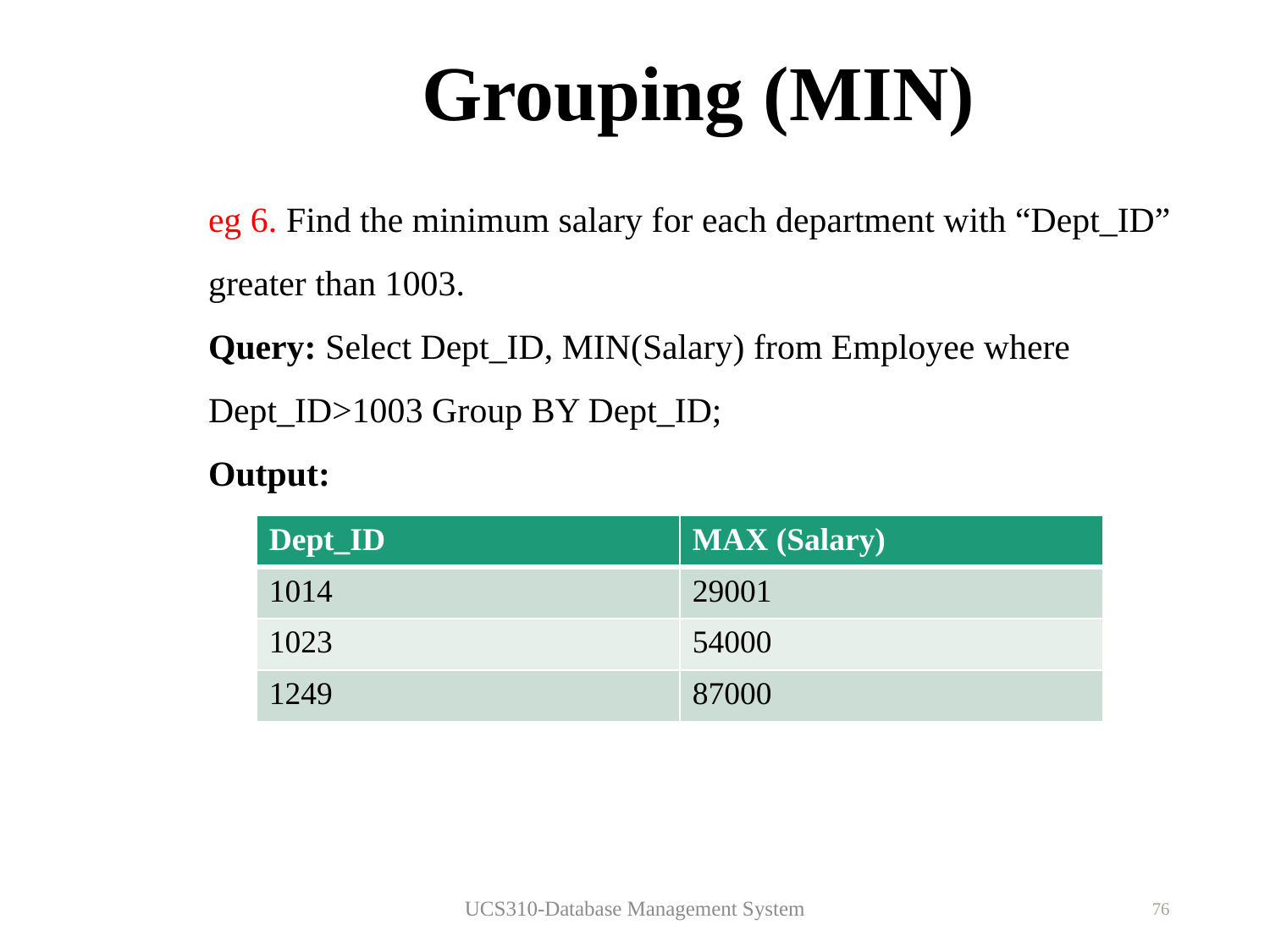

# Grouping (MIN)
eg 6. Find the minimum salary for each department with “Dept_ID” greater than 1003.
Query: Select Dept_ID, MIN(Salary) from Employee where Dept_ID>1003 Group BY Dept_ID;
Output:

| Dept\_ID | MAX (Salary) |
| --- | --- |
| 1014 | 29001 |
| 1023 | 54000 |
| 1249 | 87000 |
UCS310-Database Management System
76